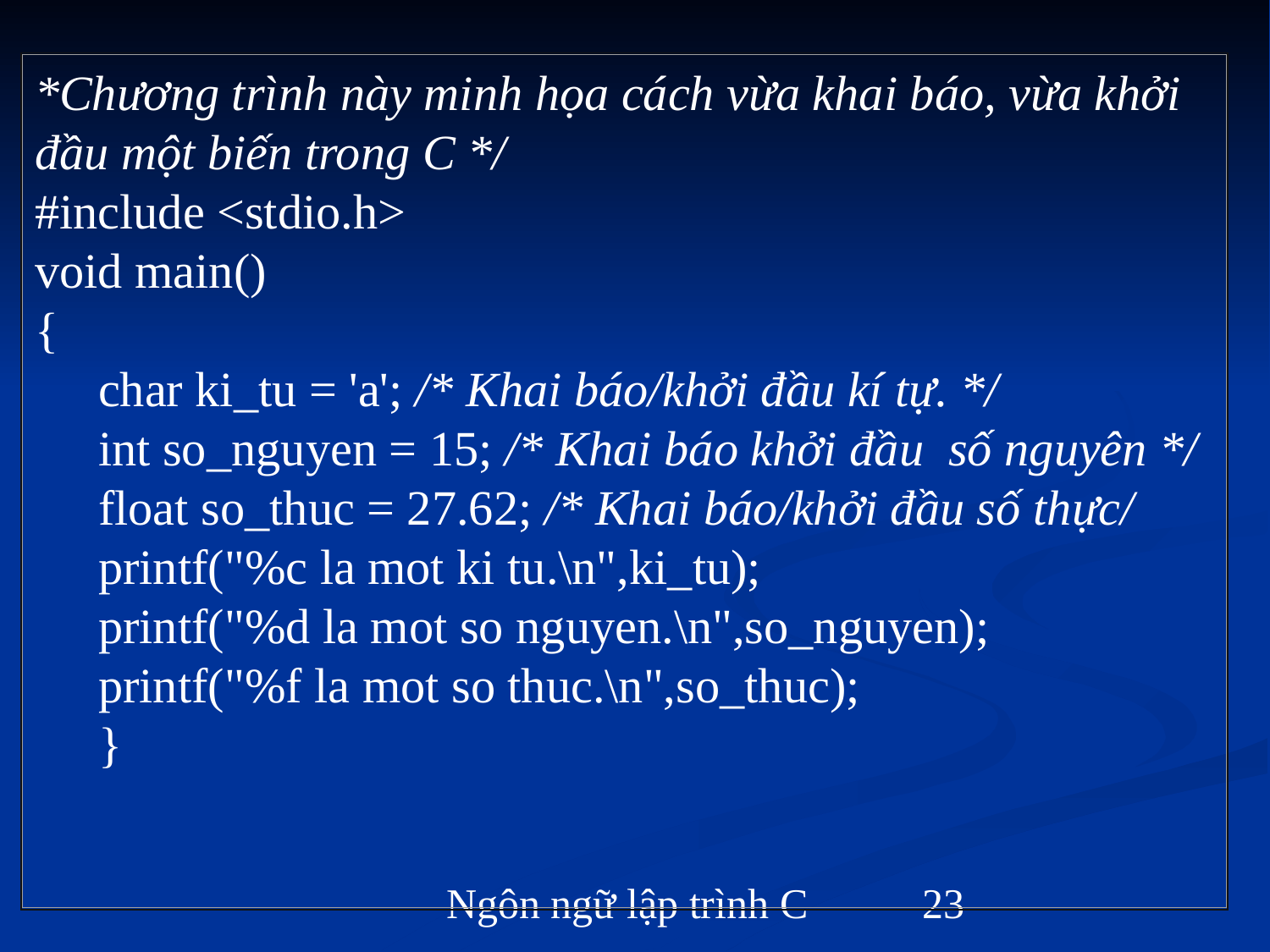

*Chương trình này minh họa cách vừa khai báo, vừa khởi đầu một biến trong C */
#include <stdio.h>
void main()
{
char ki_tu = 'a'; /* Khai báo/khởi đầu kí tự. */
int so_nguyen = 15; /* Khai báo khởi đầu  số nguyên */
float so_thuc = 27.62; /* Khai báo/khởi đầu số thực/
printf("%c la mot ki tu.\n",ki_tu);
printf("%d la mot so nguyen.\n",so_nguyen);
printf("%f la mot so thuc.\n",so_thuc);
}

Ngôn ngữ lập trình C
23